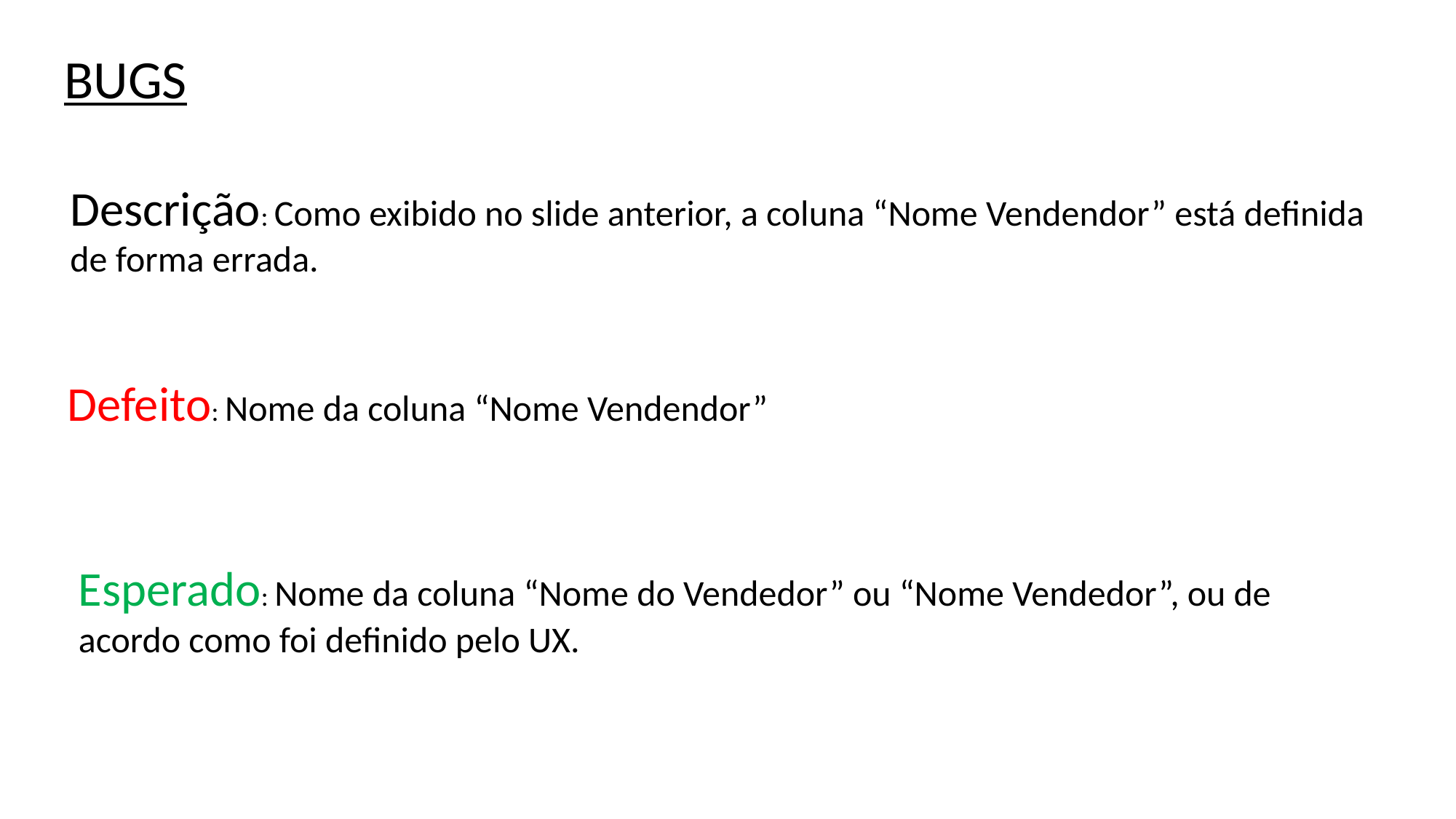

# BUGS
Descrição: Como exibido no slide anterior, a coluna “Nome Vendendor” está definida
de forma errada.

Defeito: Nome da coluna “Nome Vendendor”
Esperado: Nome da coluna “Nome do Vendedor” ou “Nome Vendedor”, ou de
acordo como foi definido pelo UX.